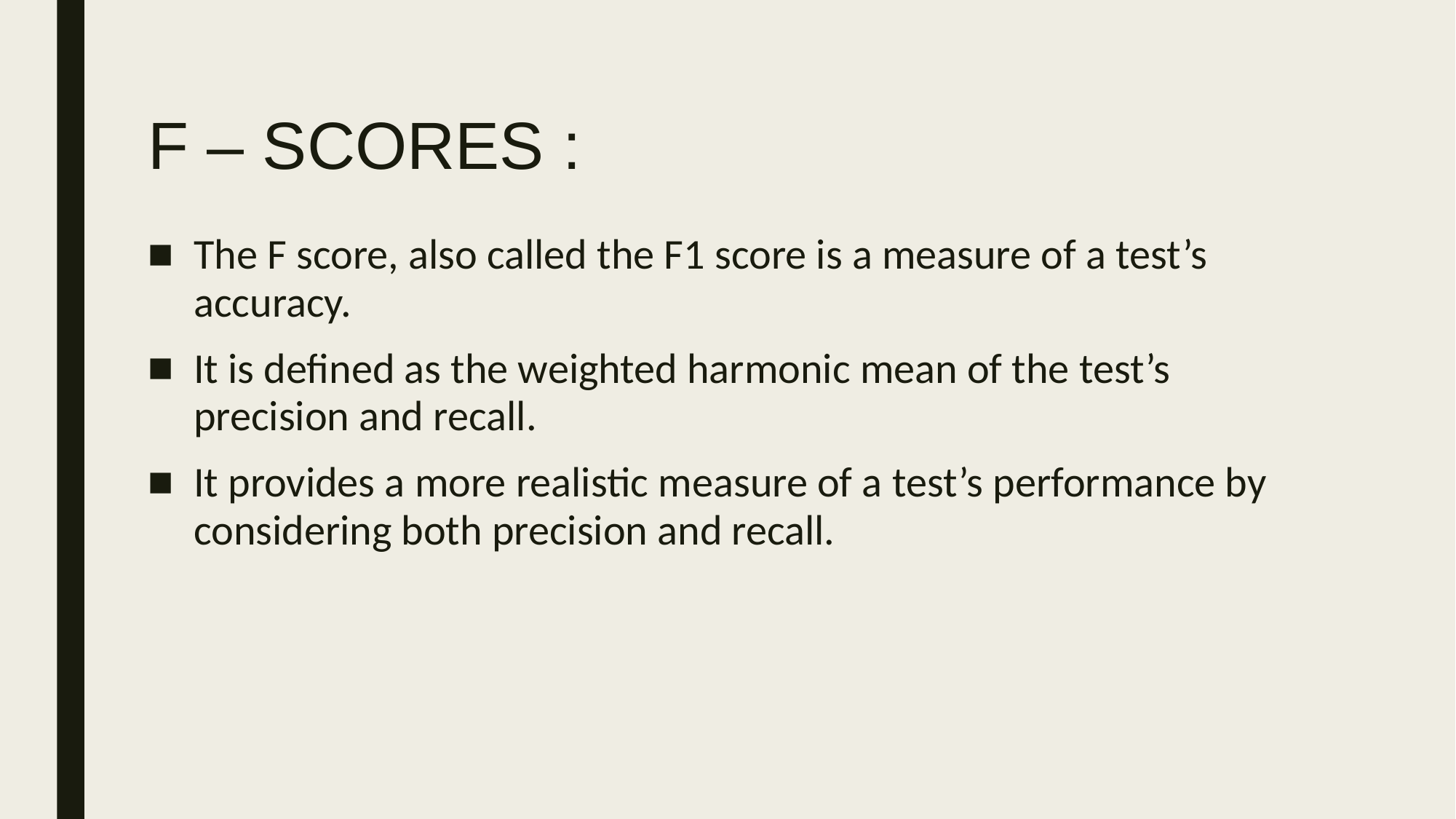

# F – SCORES :
The F score, also called the F1 score is a measure of a test’s accuracy.
It is defined as the weighted harmonic mean of the test’s precision and recall.
It provides a more realistic measure of a test’s performance by considering both precision and recall.